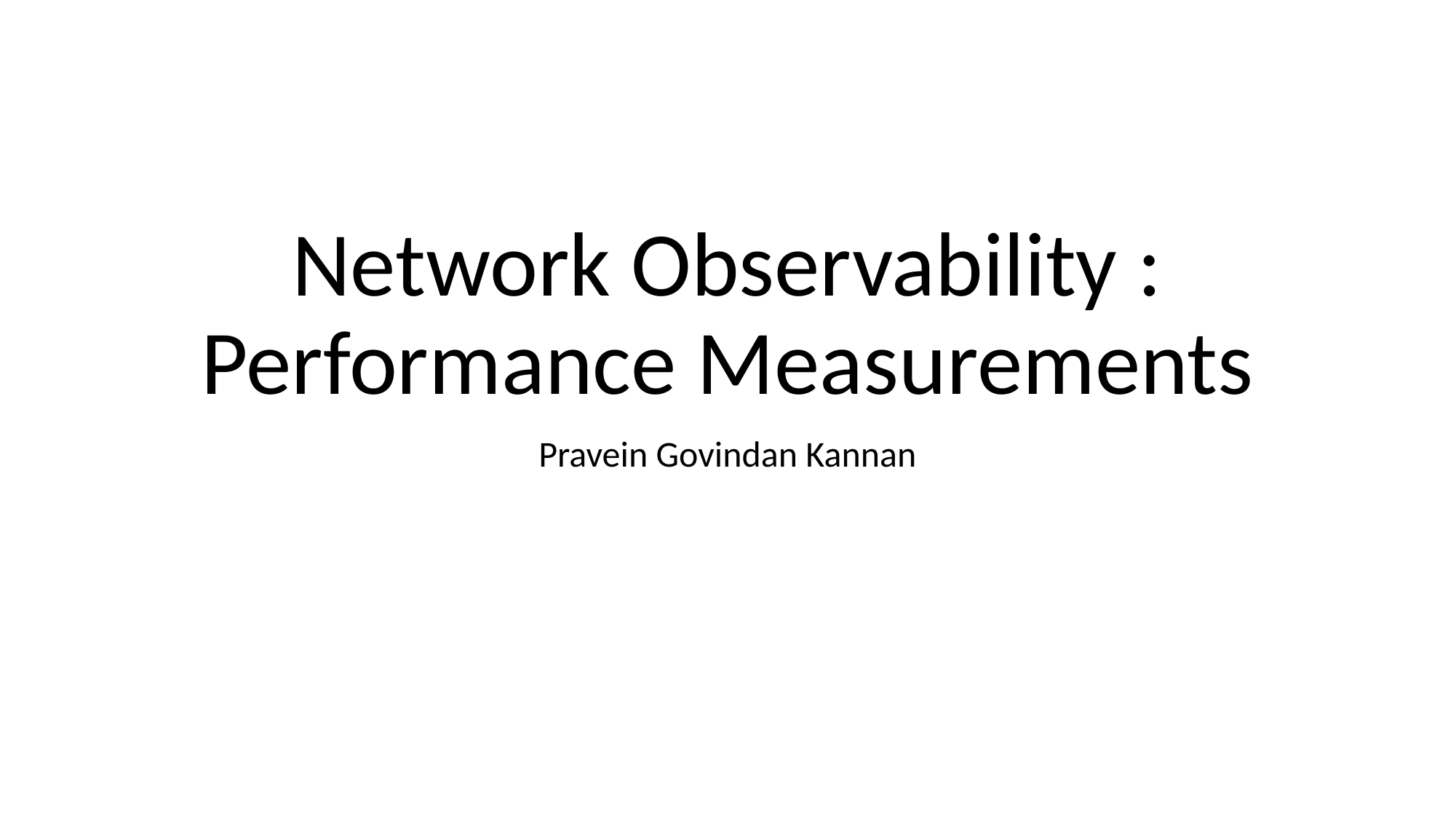

# Network Observability : Performance Measurements
Pravein Govindan Kannan